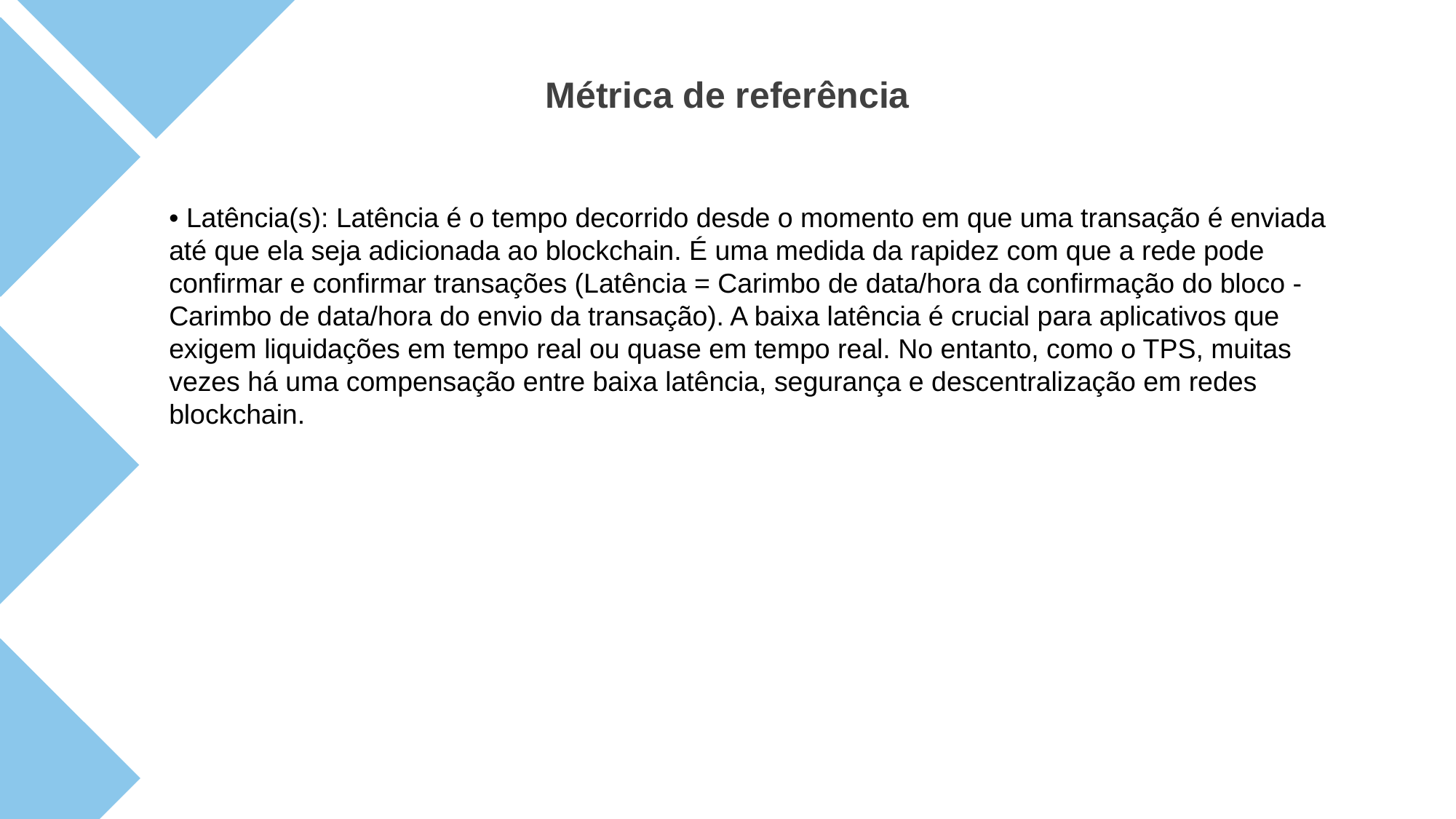

Métrica de referência

• Latência(s): Latência é o tempo decorrido desde o momento em que uma transação é enviada até que ela seja adicionada ao blockchain. É uma medida da rapidez com que a rede pode confirmar e confirmar transações (Latência = Carimbo de data/hora da confirmação do bloco - Carimbo de data/hora do envio da transação). A baixa latência é crucial para aplicativos que exigem liquidações em tempo real ou quase em tempo real. No entanto, como o TPS, muitas vezes há uma compensação entre baixa latência, segurança e descentralização em redes blockchain.